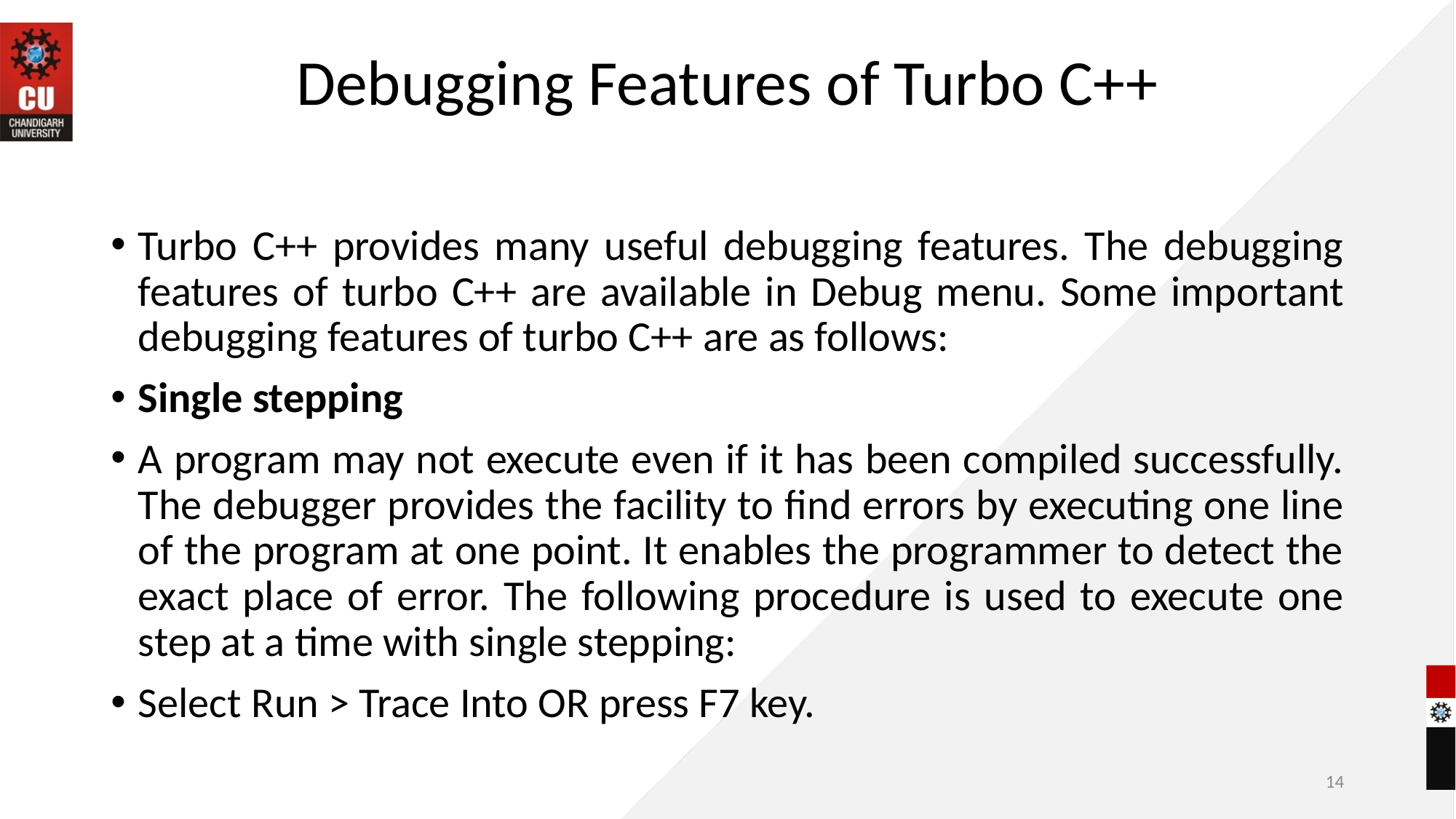

# Debugging Features of Turbo C++
Turbo C++ provides many useful debugging features. The debugging features of turbo C++ are available in Debug menu. Some important debugging features of turbo C++ are as follows:
Single stepping
A program may not execute even if it has been compiled successfully. The debugger provides the facility to find errors by executing one line of the program at one point. It enables the programmer to detect the exact place of error. The following procedure is used to execute one step at a time with single stepping:
Select Run > Trace Into OR press F7 key.

14